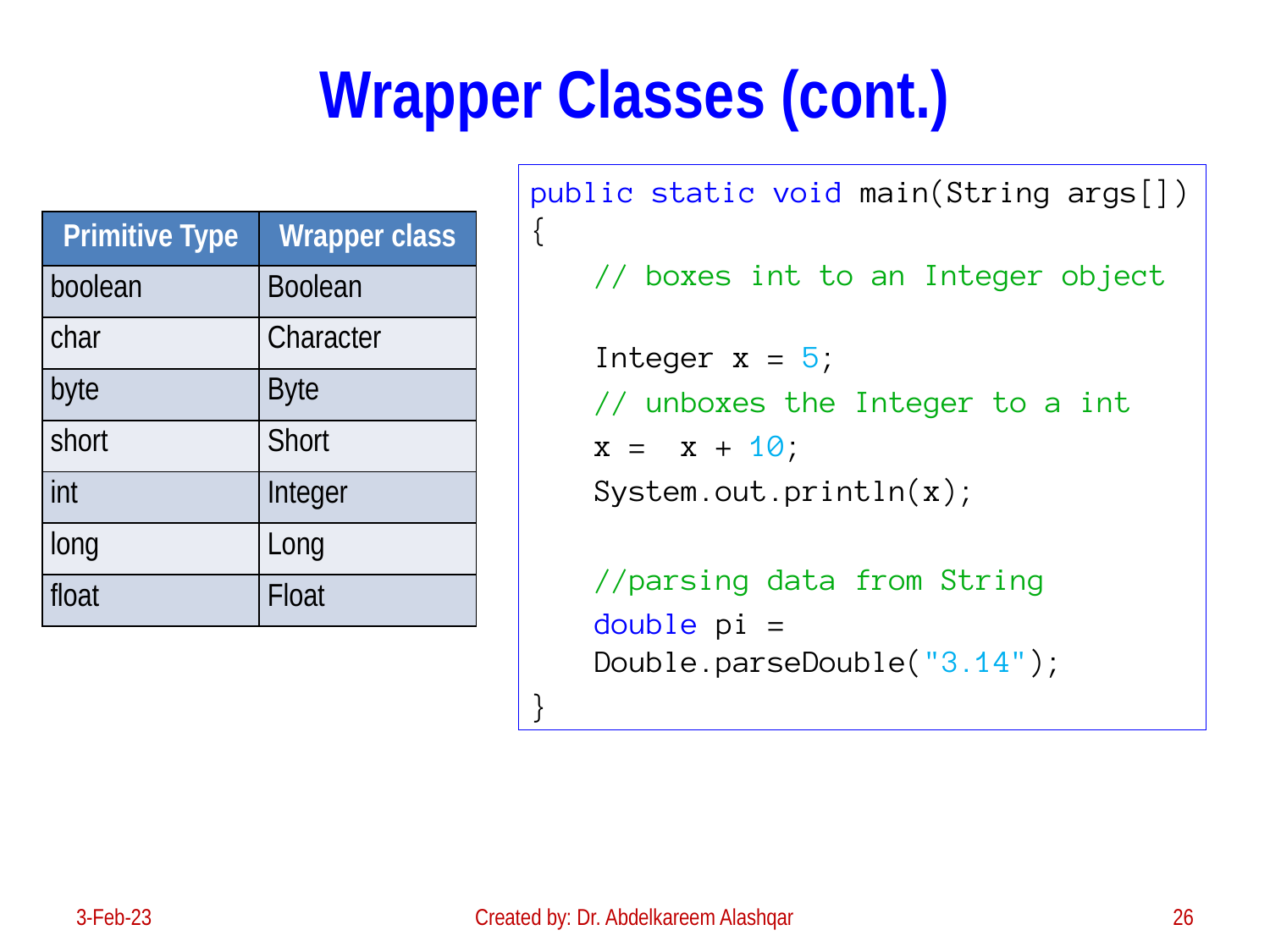

# Wrapper Classes (cont.)
public static void main(String args[]) {
// boxes int to an Integer object
Integer x = 5;
// unboxes the Integer to a int
x =  x + 10;
System.out.println(x);

//parsing data from String
double pi = Double.parseDouble("3.14");
}

| Primitive Type | Wrapper class |
| --- | --- |
| boolean | Boolean |
| char | Character |
| byte | Byte |
| short | Short |
| int | Integer |
| long | Long |
| float | Float |
3-Feb-23
Created by: Dr. Abdelkareem Alashqar
26